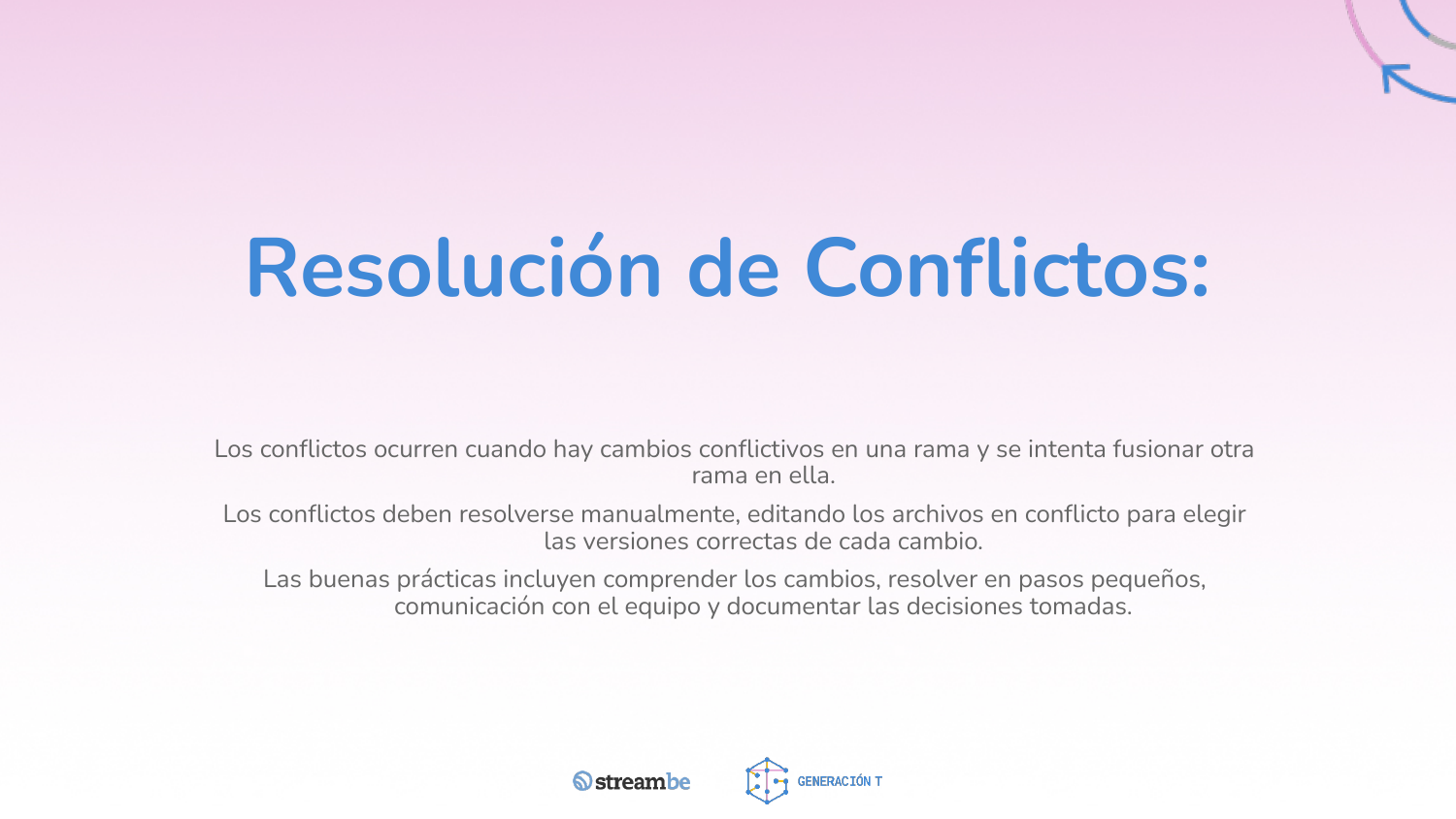

# Resolución de Conflictos:
Los conflictos ocurren cuando hay cambios conflictivos en una rama y se intenta fusionar otra rama en ella.
Los conflictos deben resolverse manualmente, editando los archivos en conflicto para elegir las versiones correctas de cada cambio.
Las buenas prácticas incluyen comprender los cambios, resolver en pasos pequeños, comunicación con el equipo y documentar las decisiones tomadas.